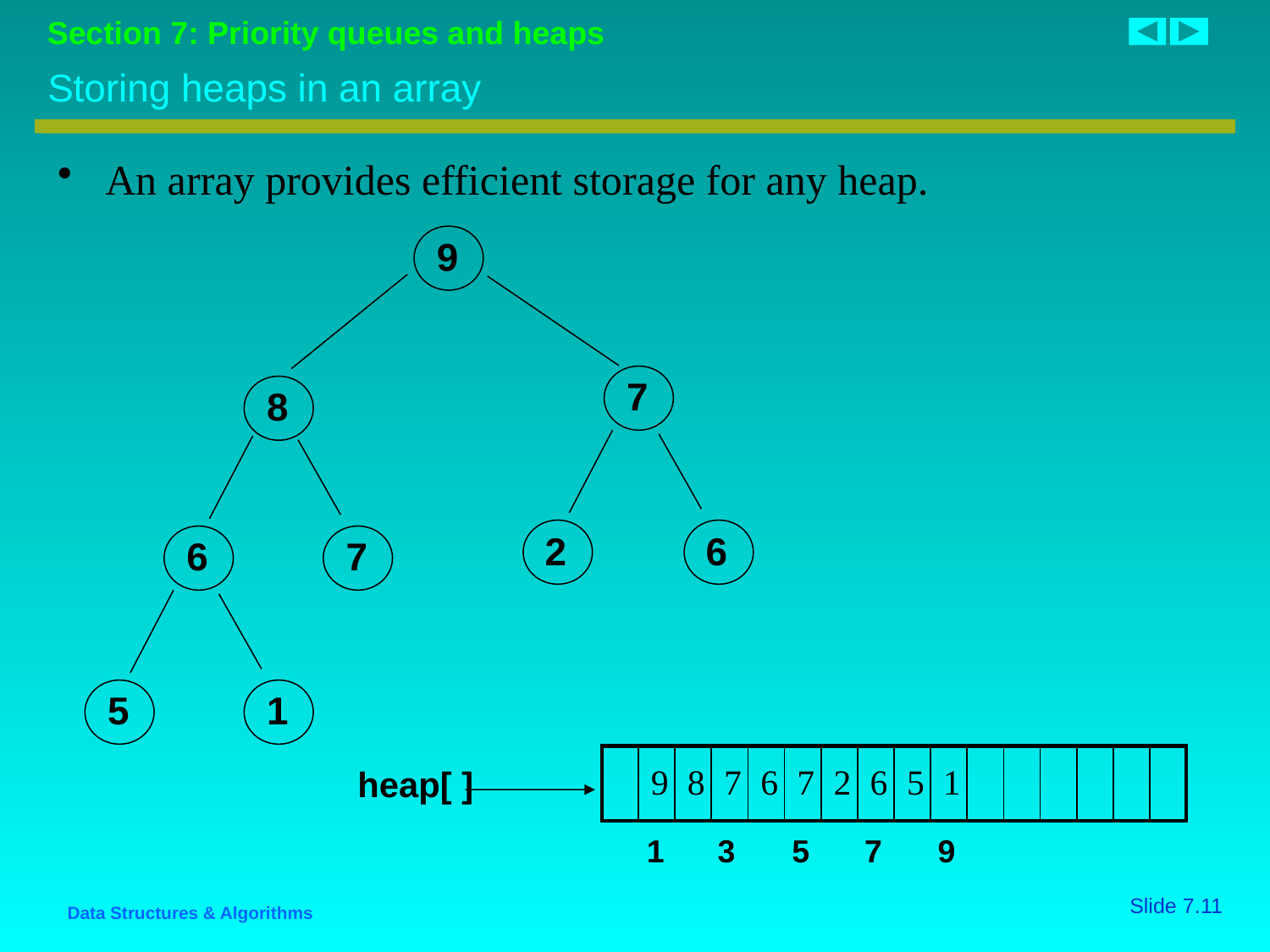

# Storing heaps in an array
An array provides efficient storage for any heap.

9

7

8

2
6

6

7

5

1
|  | 9 | 8 | 7 | 6 | 7 | 2 | 6 | 5 | 1 |  |  |  |  |  |  |
| --- | --- | --- | --- | --- | --- | --- | --- | --- | --- | --- | --- | --- | --- | --- | --- |
heap[ ]

1
9
3
5
7